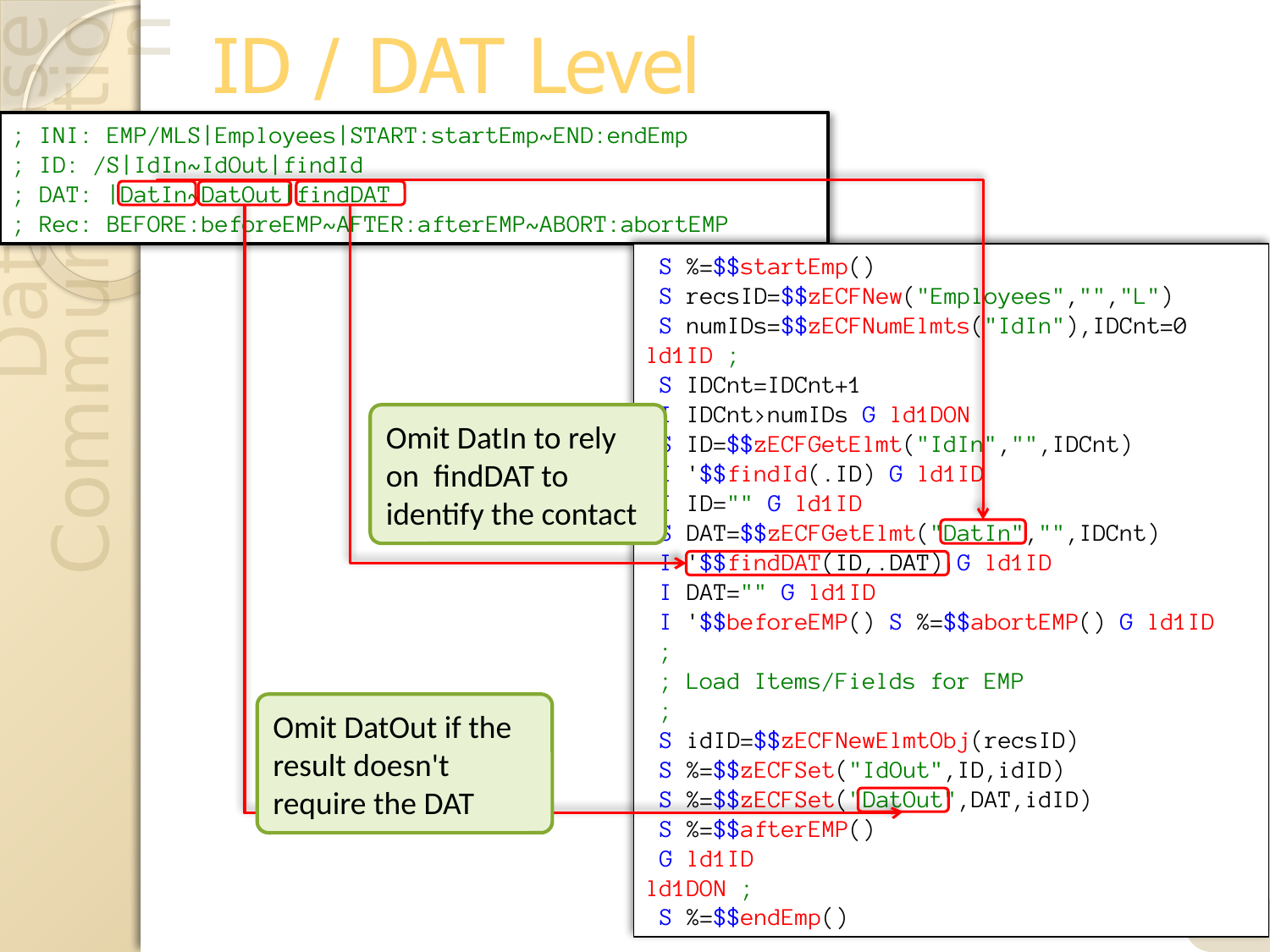

# ID / DAT Level
; INI: EMP/MLS|Employees|START:startEmp~END:endEmp
; ID: /S|IdIn~IdOut|findId
; DAT: |DatIn~DatOut|findDAT
; Rec: BEFORE:beforeEMP~AFTER:afterEMP~ABORT:abortEMP

 S %=$$startEmp()
 S recsID=$$zECFNew("Employees","","L")
 S numIDs=$$zECFNumElmts("IdIn"),IDCnt=0
ld1ID ;
 S IDCnt=IDCnt+1
 I IDCnt>numIDs G ld1DON
 S ID=$$zECFGetElmt("IdIn","",IDCnt)
 I '$$findId(.ID) G ld1ID
 I ID="" G ld1ID
 S DAT=$$zECFGetElmt("DatIn","",IDCnt)
 I '$$findDAT(ID,.DAT) G ld1ID
 I DAT="" G ld1ID
 I '$$beforeEMP() S %=$$abortEMP() G ld1ID
 ;
 ; Load Items/Fields for EMP
 ;
 S idID=$$zECFNewElmtObj(recsID)
 S %=$$zECFSet("IdOut",ID,idID)
 S %=$$zECFSet("DatOut",DAT,idID)
 S %=$$afterEMP()
 G ld1ID
ld1DON ;
 S %=$$endEmp()
Omit DatIn to rely on  findDAT to identify the contact

Omit DatOut if the result doesn't require the DAT

42